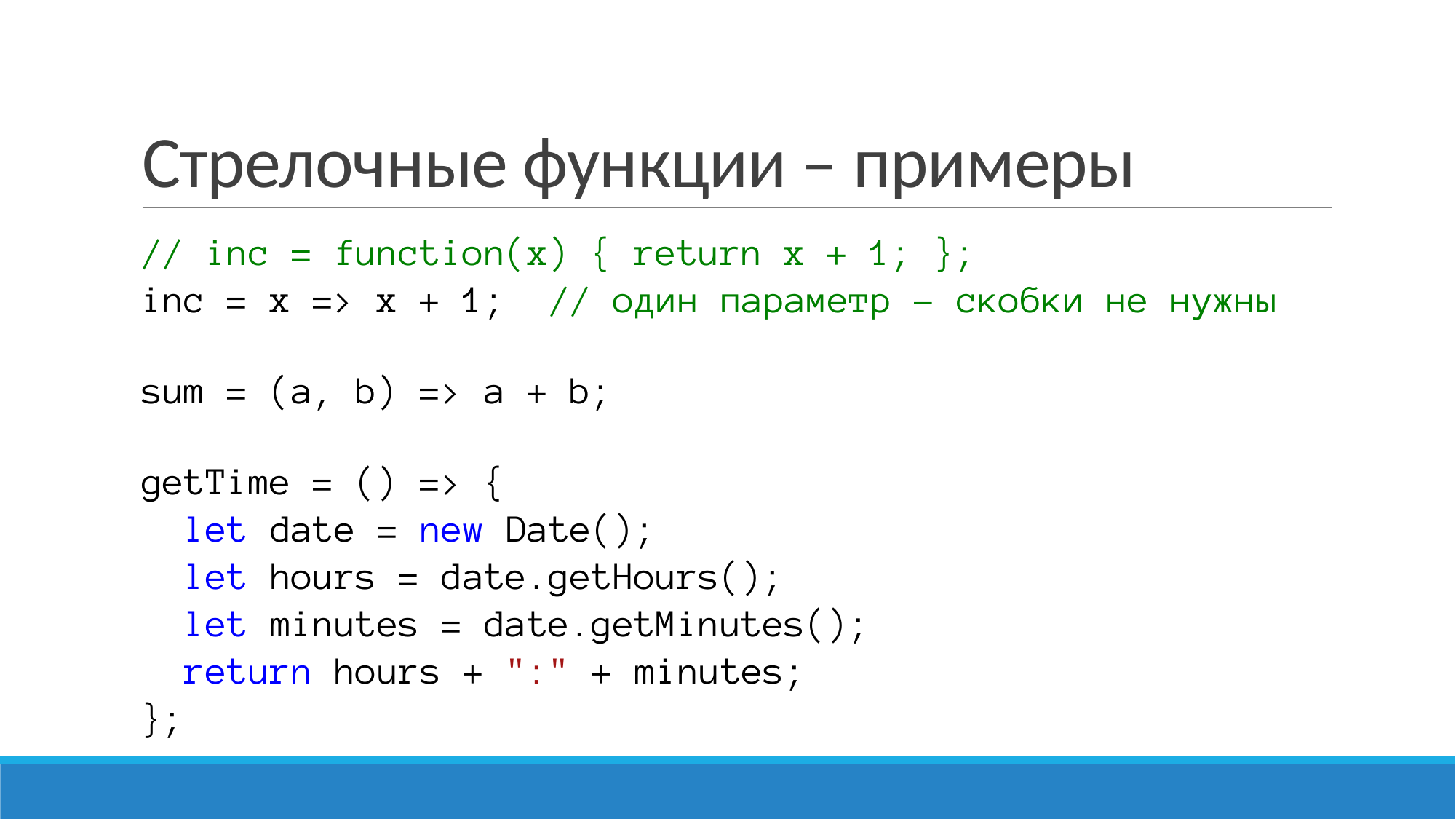

# Стрелочные функции – примеры
// inc = function(x) { return x + 1; };
inc = x => x + 1;  // один параметр – скобки не нужны

sum = (a, b) => a + b;

getTime = () => {
  let date = new Date();
  let hours = date.getHours();
  let minutes = date.getMinutes();
  return hours + ":" + minutes;
};